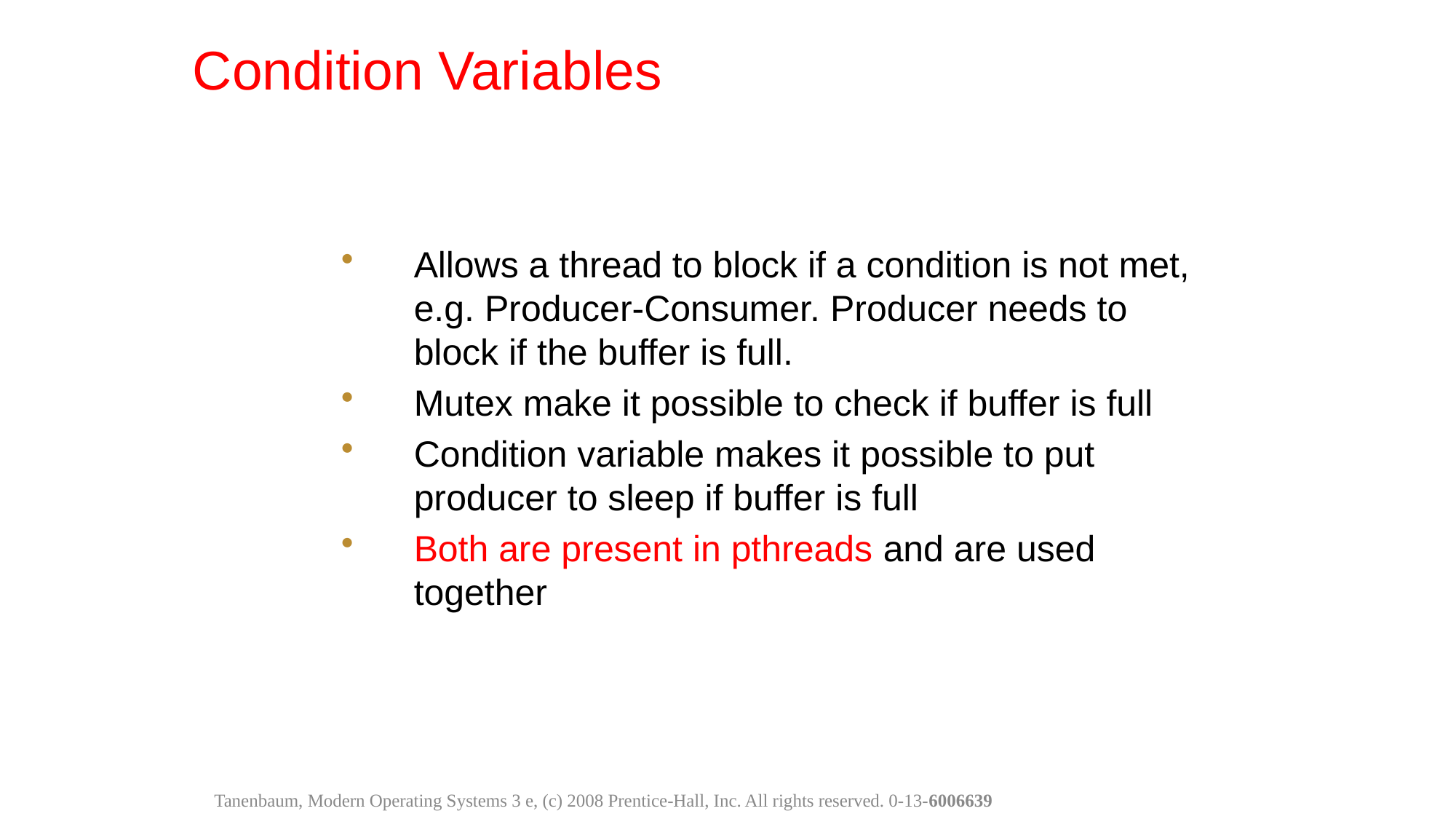

Condition Variables

Allows a thread to block if a condition is not met, e.g. Producer-Consumer. Producer needs to block if the buffer is full.
Mutex make it possible to check if buffer is full
Condition variable makes it possible to put producer to sleep if buffer is full
Both are present in pthreads and are used together

Tanenbaum, Modern Operating Systems 3 e, (c) 2008 Prentice-Hall, Inc. All rights reserved. 0-13-6006639